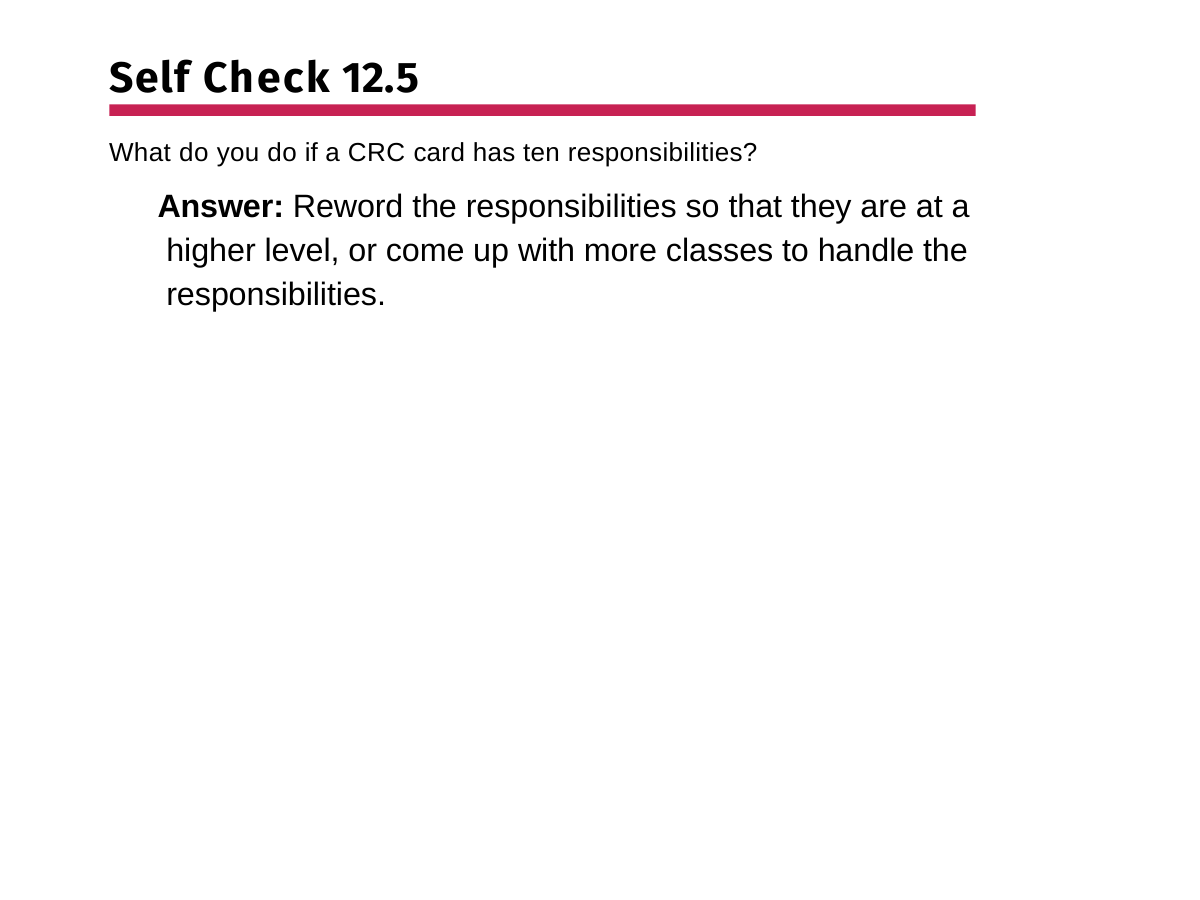

# Self Check 12.5

What do you do if a CRC card has ten responsibilities?
Answer: Reword the responsibilities so that they are at a  higher level, or come up with more classes to handle the  responsibilities.